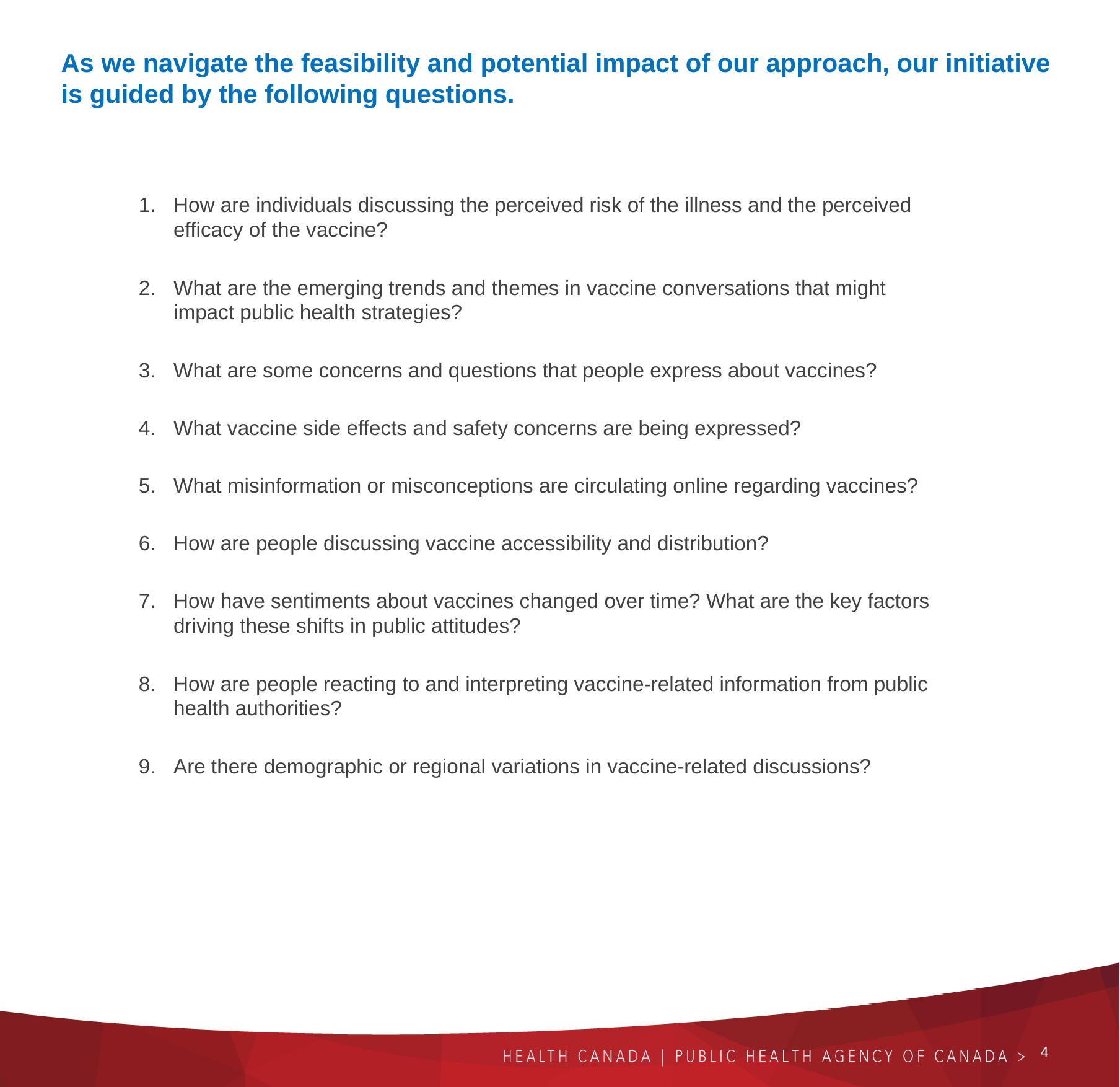

As we navigate the feasibility and potential impact of our approach, our initiative is guided by the following questions.
How are individuals discussing the perceived risk of the illness and the perceived efficacy of the vaccine?

What are the emerging trends and themes in vaccine conversations that might impact public health strategies?

What are some concerns and questions that people express about vaccines?

What vaccine side effects and safety concerns are being expressed?

What misinformation or misconceptions are circulating online regarding vaccines?

How are people discussing vaccine accessibility and distribution?

How have sentiments about vaccines changed over time? What are the key factors driving these shifts in public attitudes?

How are people reacting to and interpreting vaccine-related information from public health authorities?

Are there demographic or regional variations in vaccine-related discussions?
4